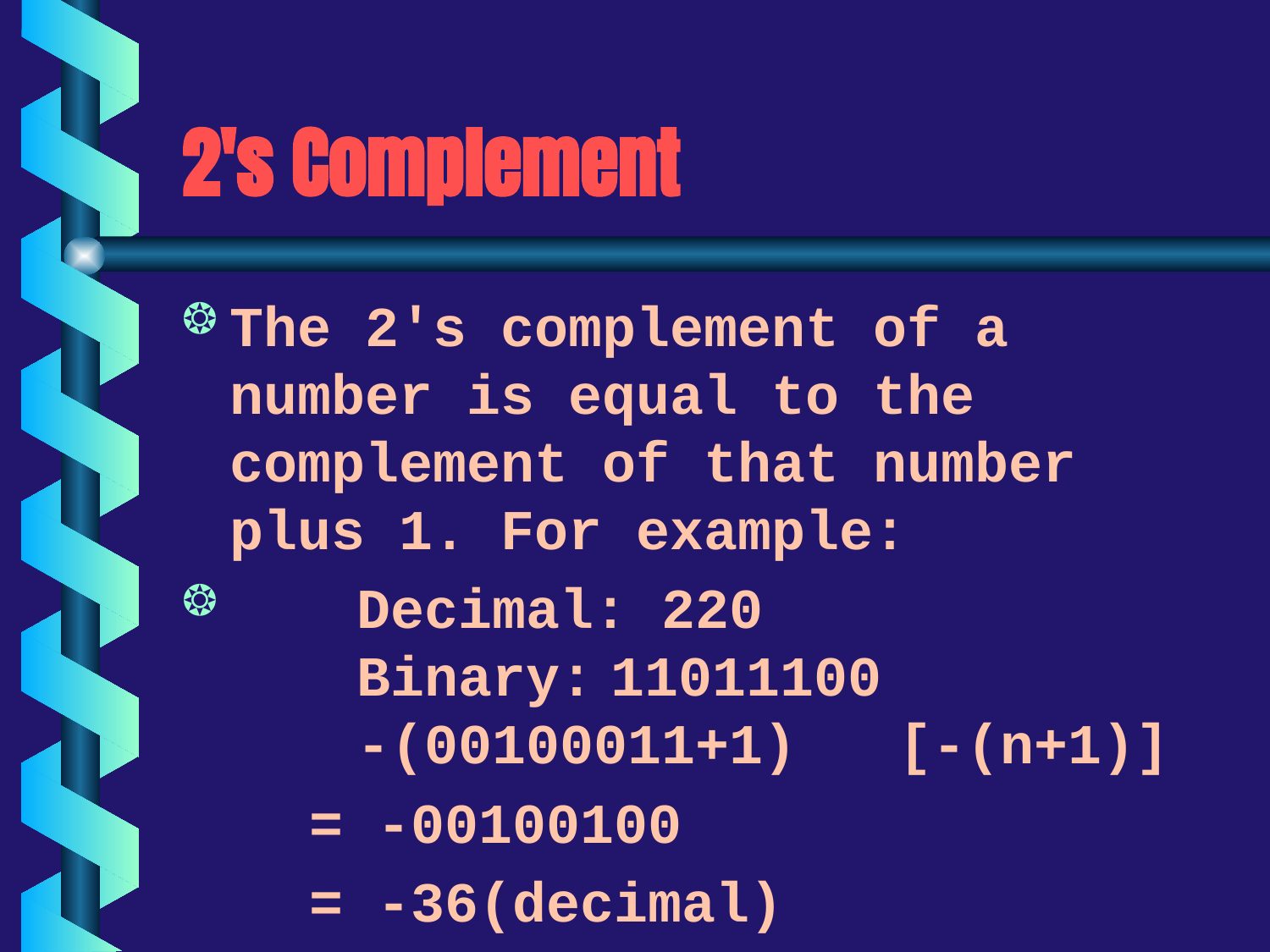

# 2's Complement
The 2's complement of a number is equal to the complement of that number plus 1. For example:
 	Decimal: 220             	Binary:	11011100           	-(00100011+1)   [-(n+1)]
	= -00100100
	= -36(decimal)